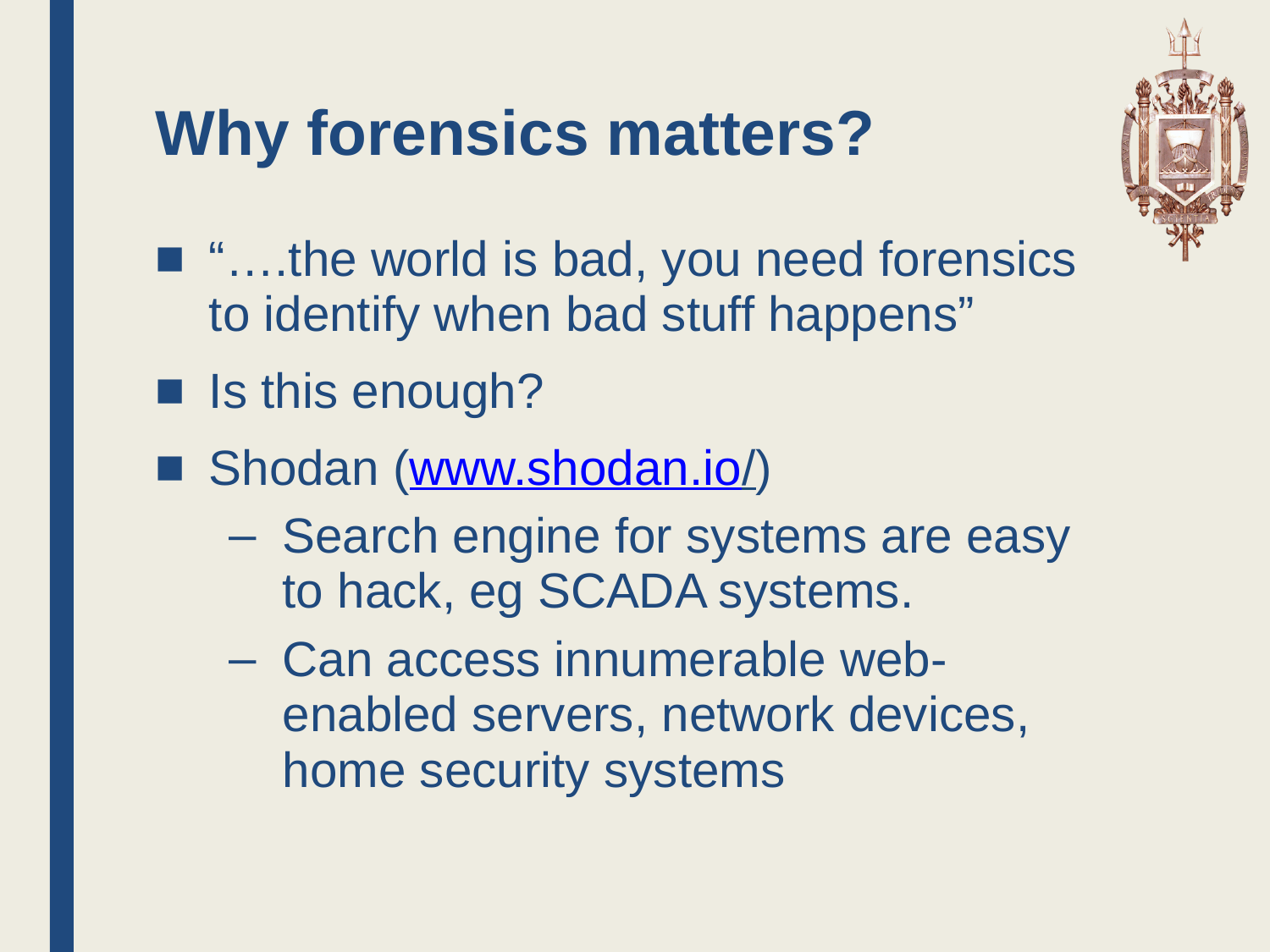

# Why forensics matters?
“….the world is bad, you need forensics to identify when bad stuff happens”
Is this enough?
Shodan (www.shodan.io/)
Search engine for systems are easy to hack, eg SCADA systems.
Can access innumerable web-enabled servers, network devices, home security systems